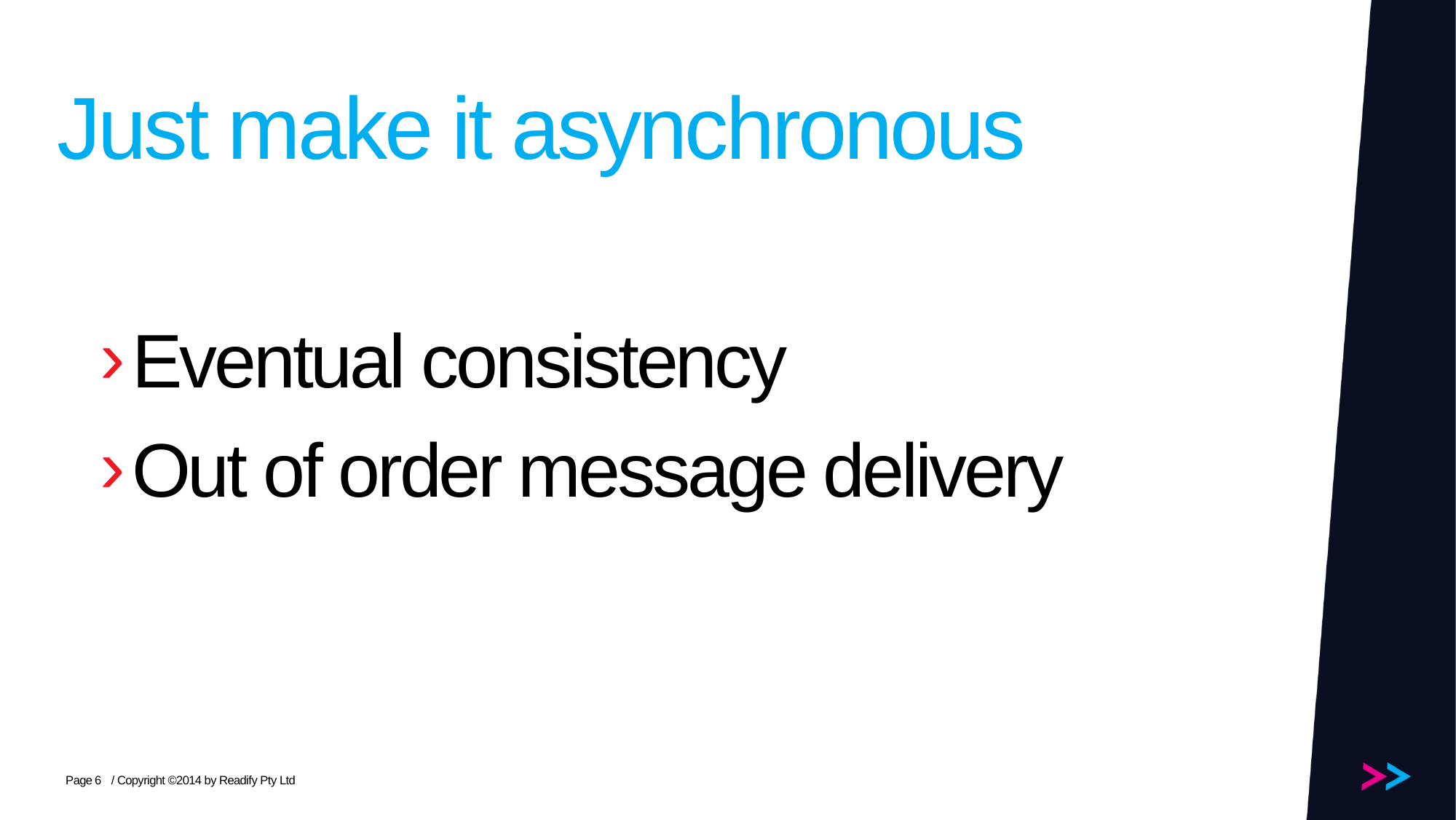

# Just make it asynchronous

Eventual consistency
Out of order message delivery

6
/ Copyright ©2014 by Readify Pty Ltd